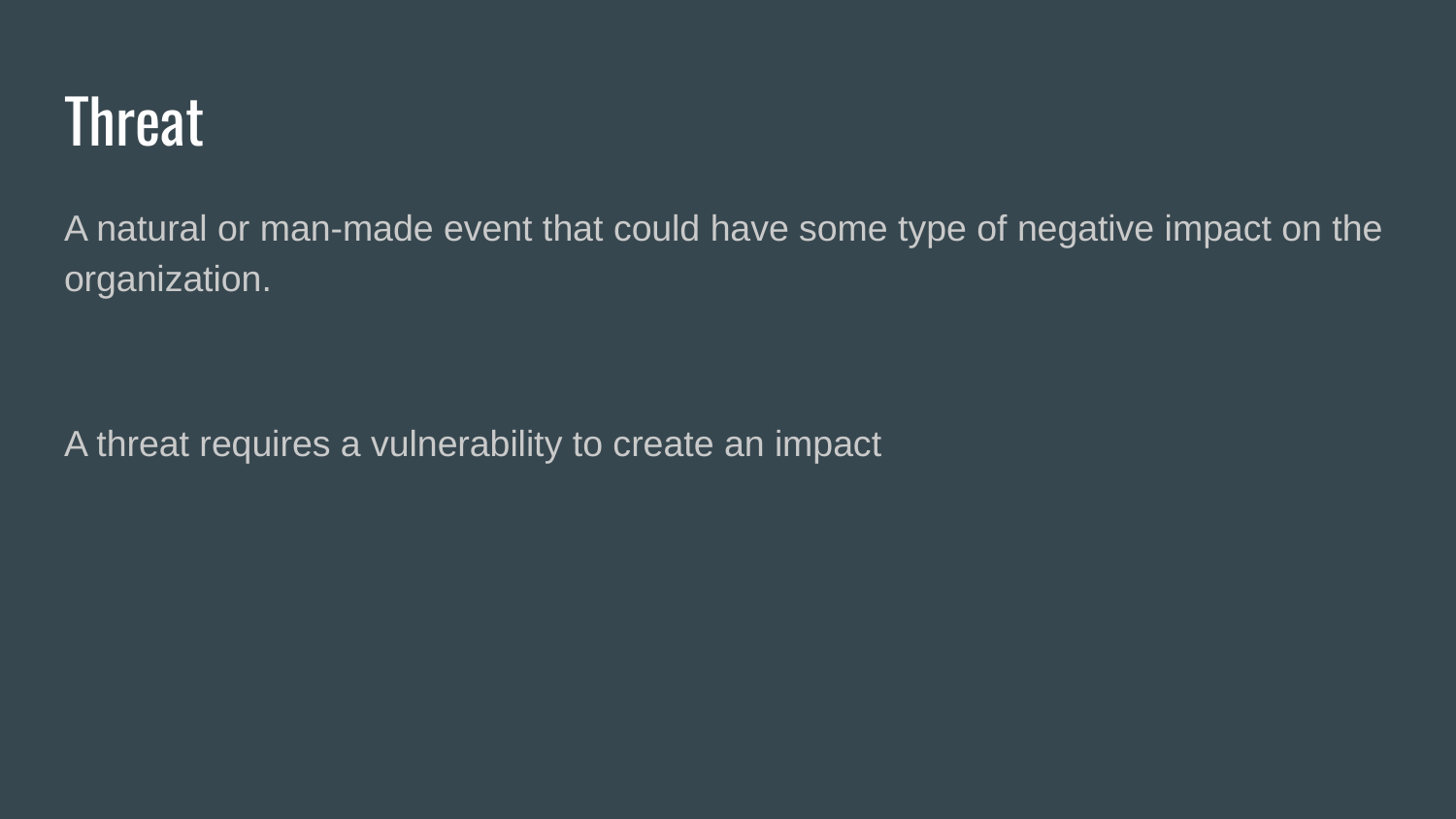

# Threat ​
A natural or man-made event that could have some type of negative impact on the organization. ​
​
A threat requires a vulnerability to create an impact​
​